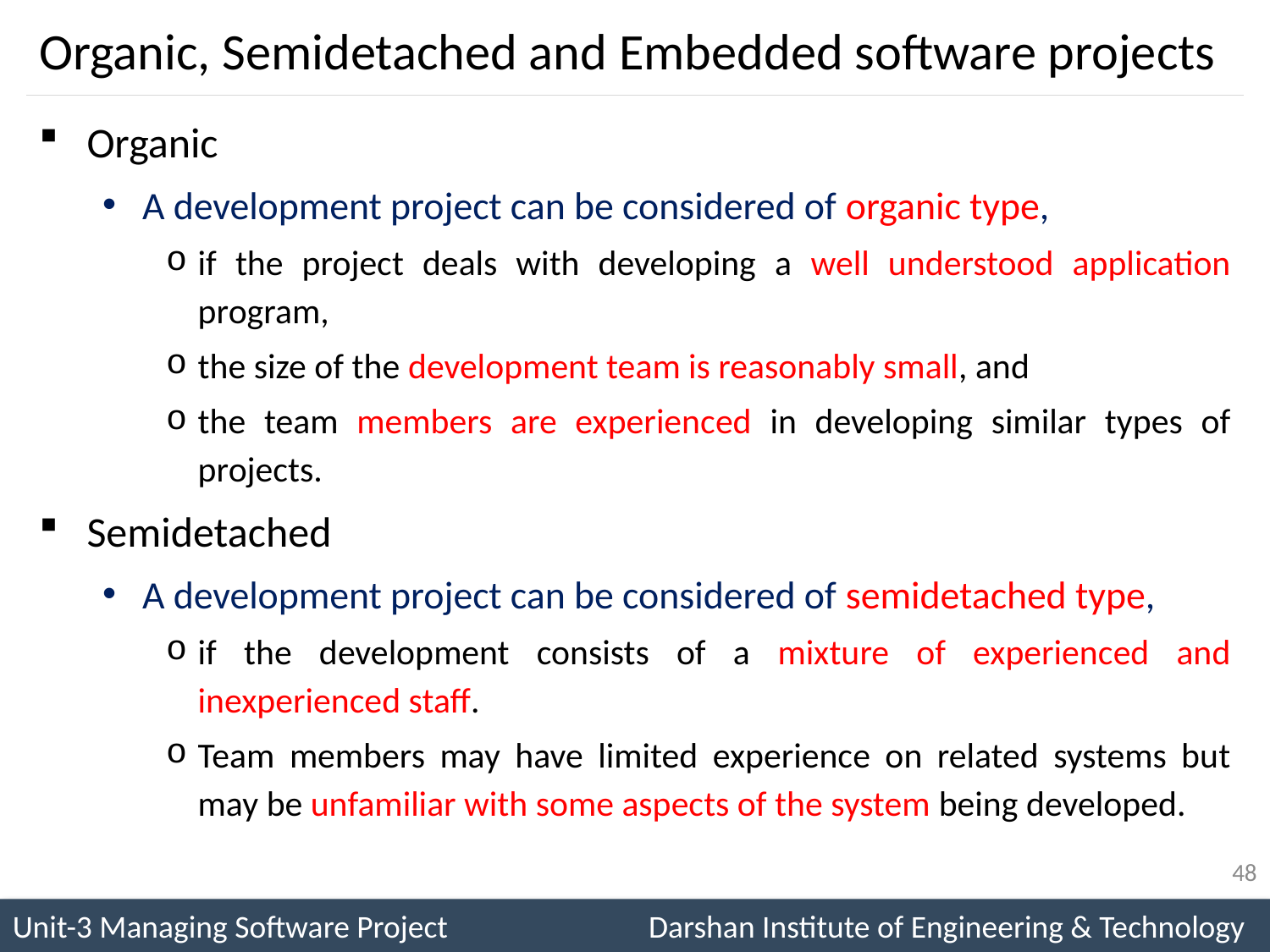

# Organic, Semidetached and Embedded software projects
Organic
A development project can be considered of organic type,
if the project deals with developing a well understood application program,
the size of the development team is reasonably small, and
the team members are experienced in developing similar types of projects.
Semidetached
A development project can be considered of semidetached type,
if the development consists of a mixture of experienced and inexperienced staff.
Team members may have limited experience on related systems but may be unfamiliar with some aspects of the system being developed.
48